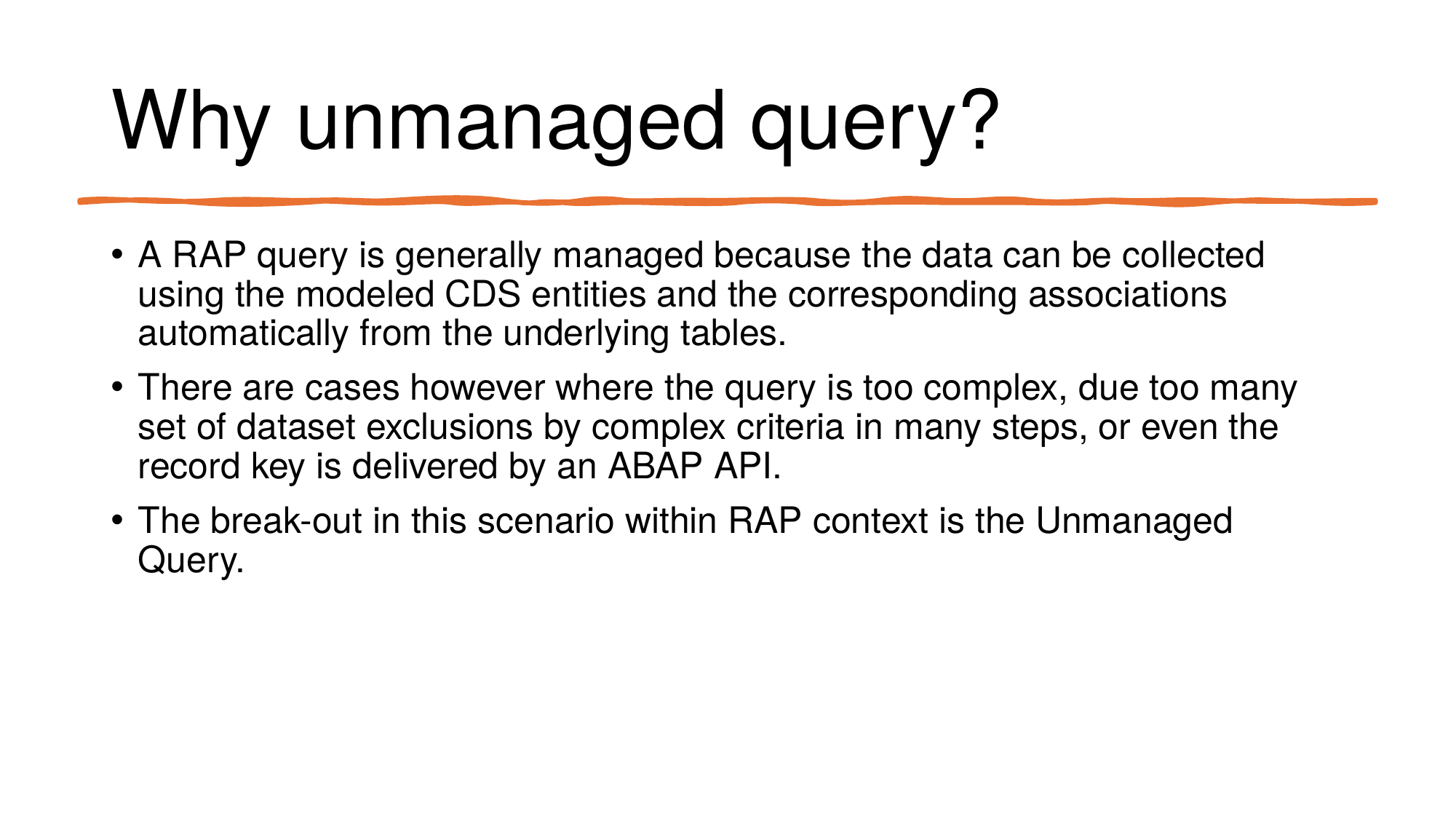

# Why unmanaged query?

A RAP query is generally managed because the data can be collected using the modeled CDS entities and the corresponding associations automatically from the underlying tables.
There are cases however where the query is too complex, due too many set of dataset exclusions by complex criteria in many steps, or even the record key is delivered by an ABAP API.
The break-out in this scenario within RAP context is the Unmanaged Query.